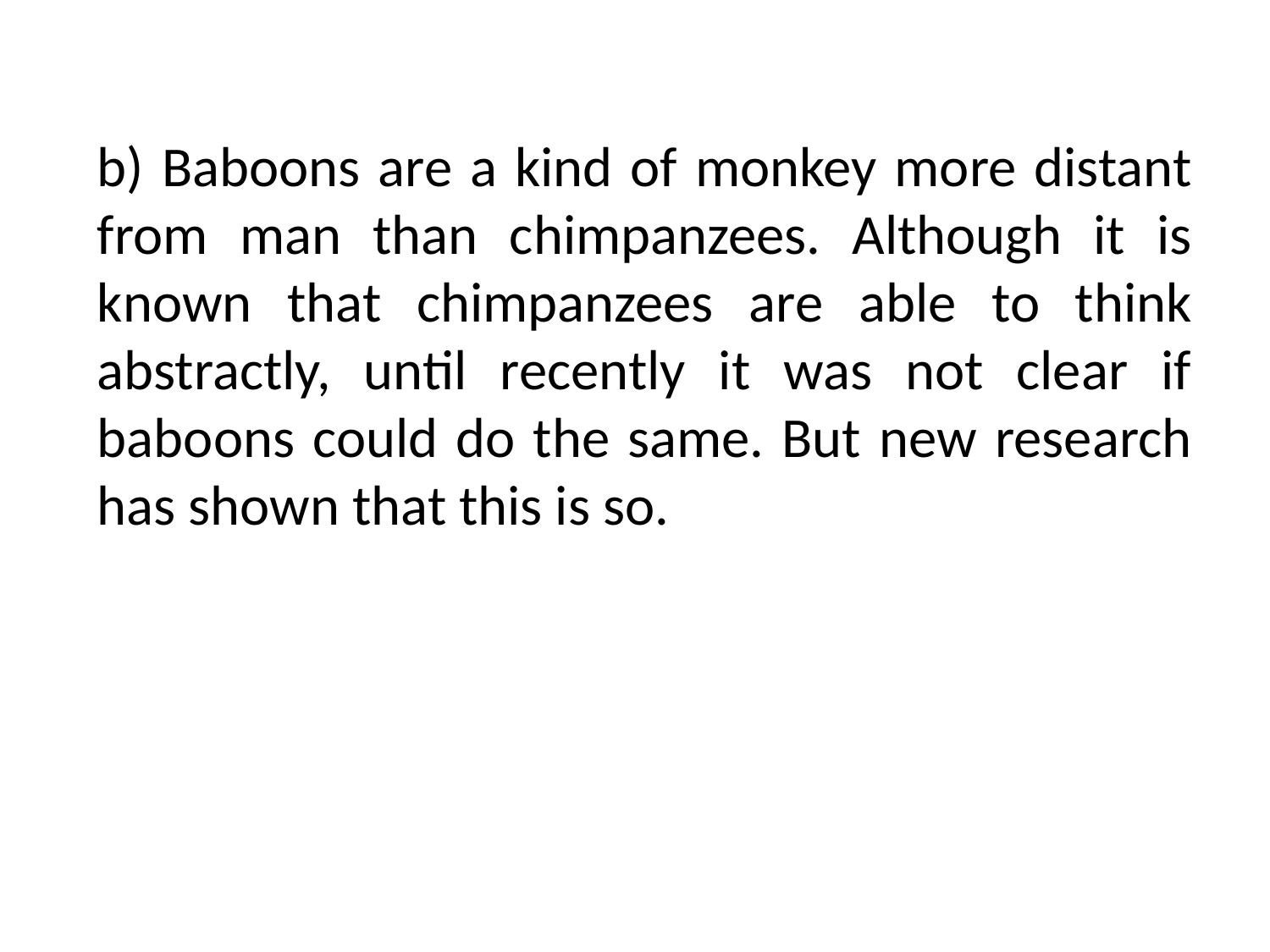

b) Baboons are a kind of monkey more distant from man than chimpanzees. Although it is known that chimpanzees are able to think abstractly, until recently it was not clear if baboons could do the same. But new research has shown that this is so.